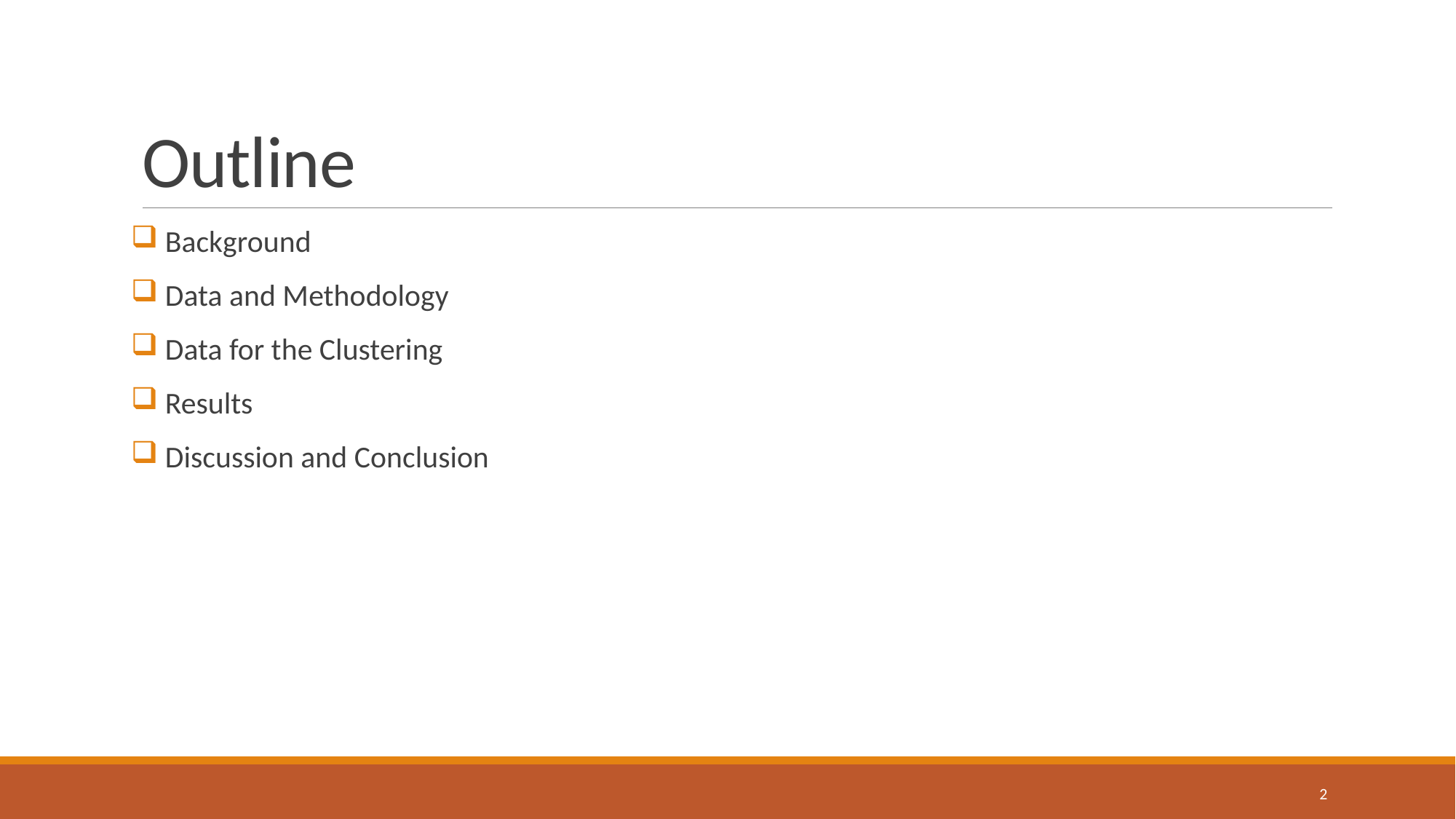

# Outline
 Background
 Data and Methodology
 Data for the Clustering
 Results
 Discussion and Conclusion
2